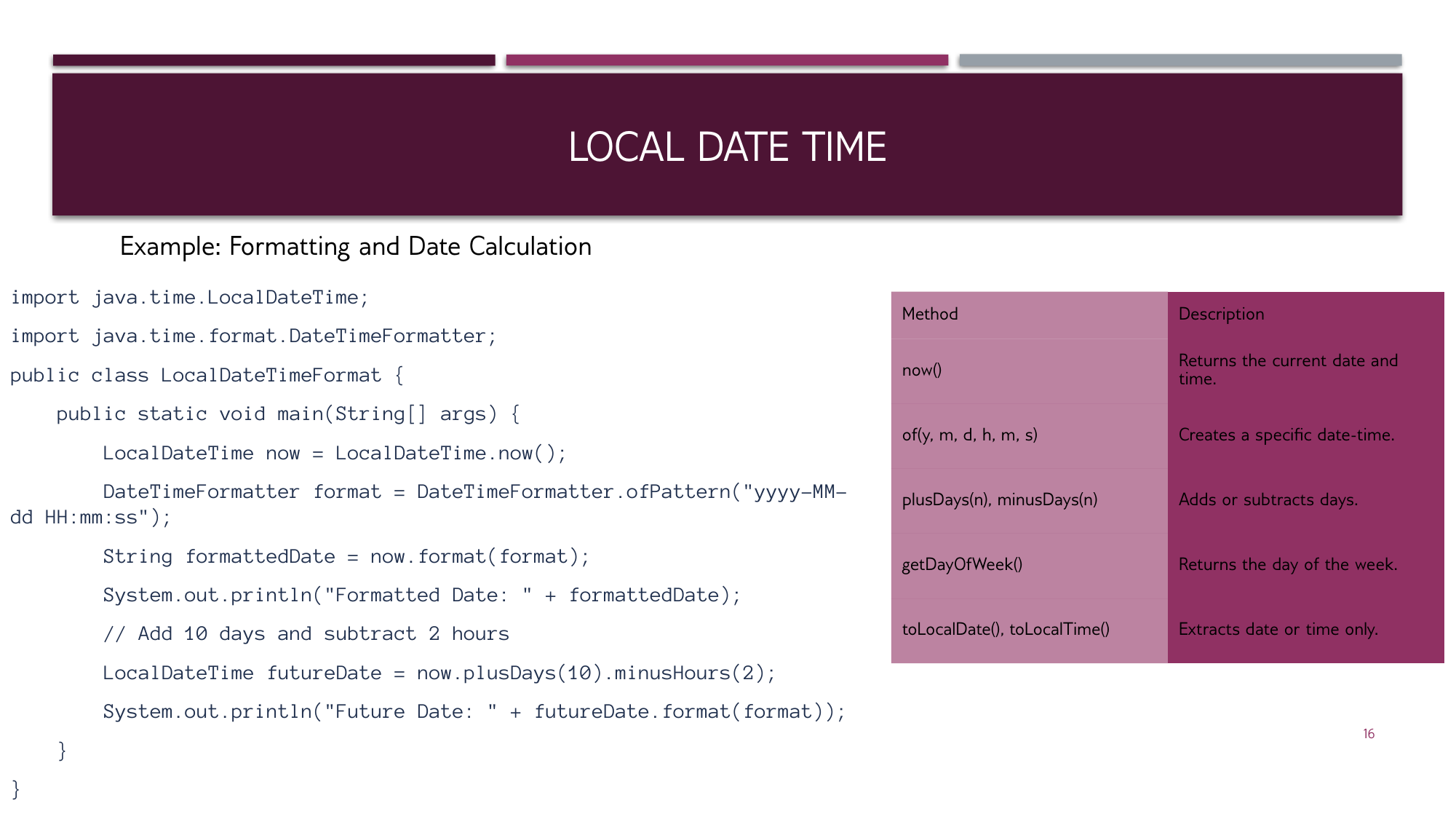

# Local Date Time
	Example: Formatting and Date Calculation
import java.time.LocalDateTime;
import java.time.format.DateTimeFormatter;
public class LocalDateTimeFormat {
    public static void main(String[] args) {
        LocalDateTime now = LocalDateTime.now();
        DateTimeFormatter format = DateTimeFormatter.ofPattern("yyyy-MM-dd HH:mm:ss");
        String formattedDate = now.format(format);
        System.out.println("Formatted Date: " + formattedDate);
        // Add 10 days and subtract 2 hours
        LocalDateTime futureDate = now.plusDays(10).minusHours(2);
        System.out.println("Future Date: " + futureDate.format(format));
    }
}
| Method | Description |
| --- | --- |
| now() | Returns the current date and time. |
| of(y, m, d, h, m, s) | Creates a specific date-time. |
| plusDays(n), minusDays(n) | Adds or subtracts days. |
| getDayOfWeek() | Returns the day of the week. |
| toLocalDate(), toLocalTime() | Extracts date or time only. |
16